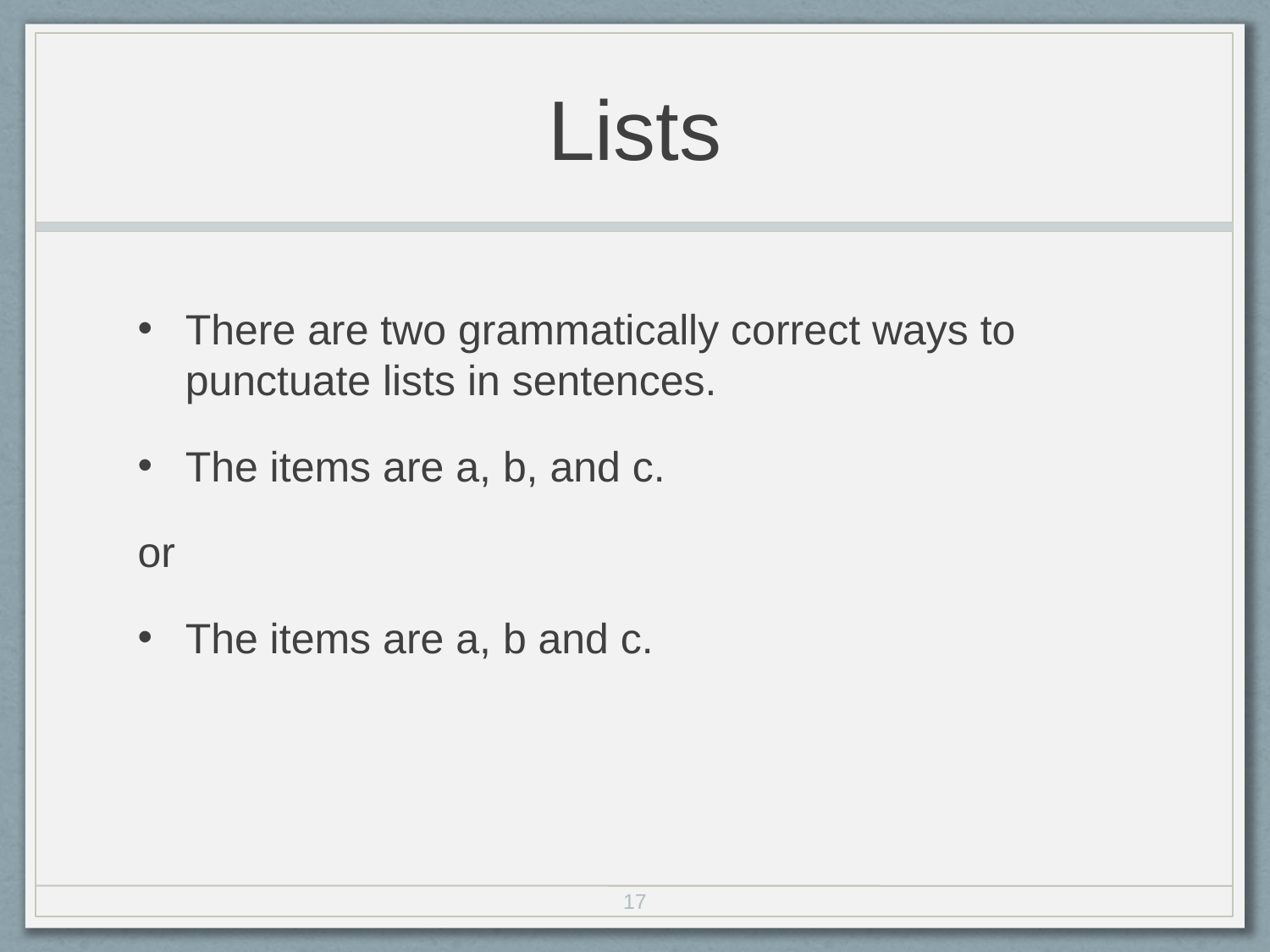

# Lists
There are two grammatically correct ways to punctuate lists in sentences.
The items are a, b, and c.
or
The items are a, b and c.

17